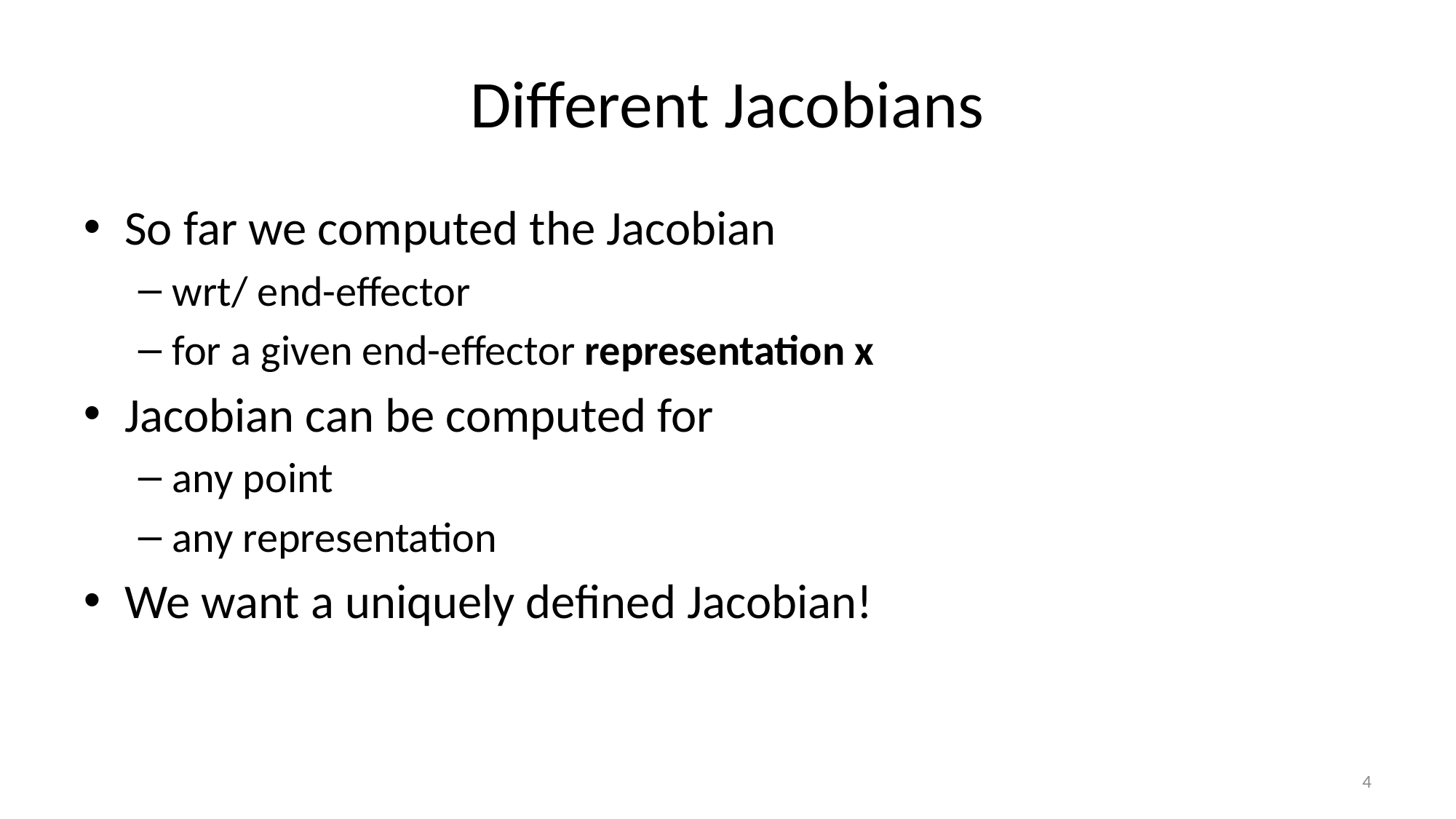

# Different Jacobians
So far we computed the Jacobian
wrt/ end-effector
for a given end-effector representation x
Jacobian can be computed for
any point
any representation
We want a uniquely defined Jacobian!
4